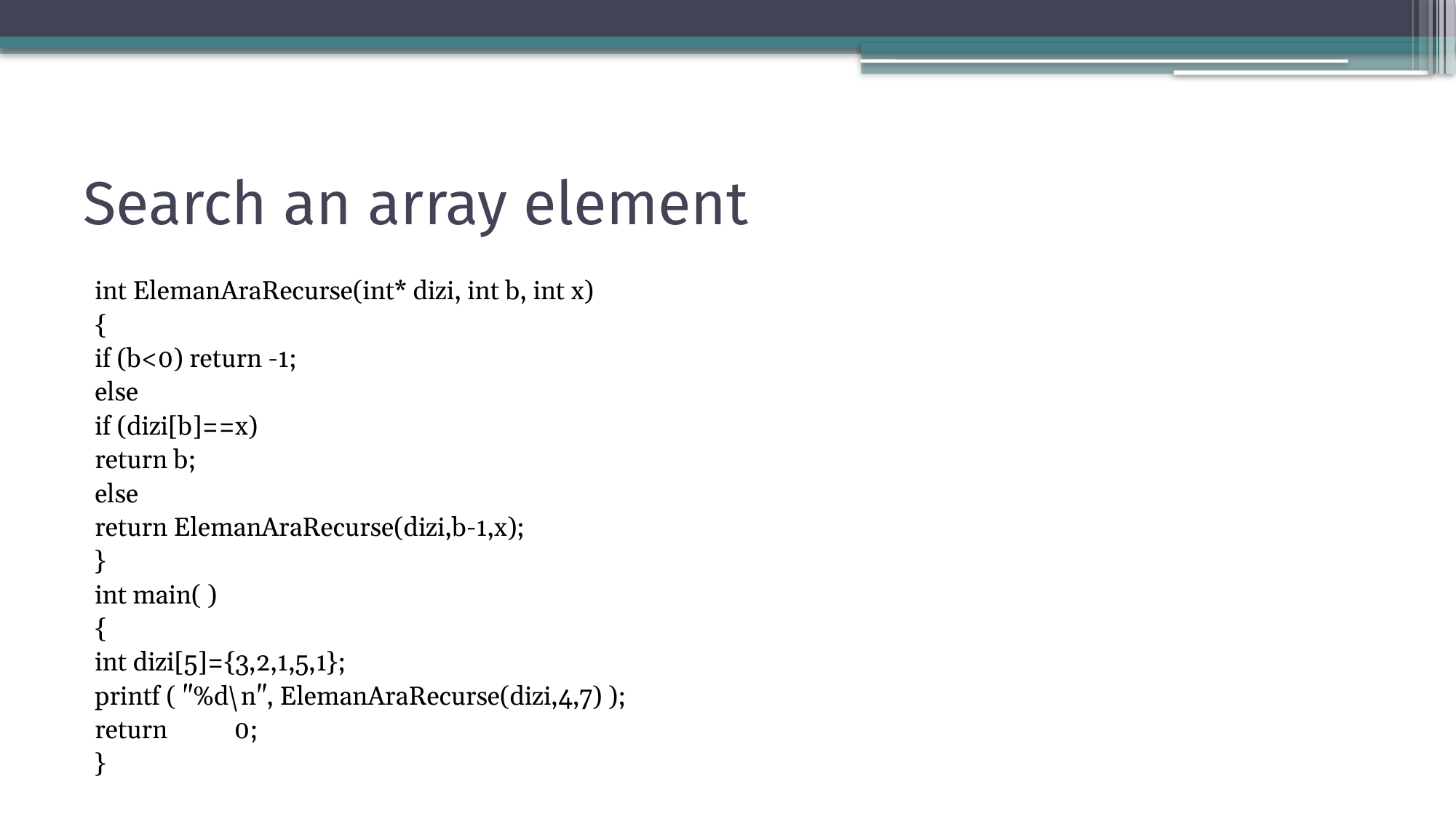

# Search an array element
int ElemanAraRecurse(int* dizi, int b, int x)
{
	if (b<0) return -1;
	else
		if (dizi[b]==x)
			return b;
		else
			return ElemanAraRecurse(dizi,b-1,x);
}
int main( )
{
	int dizi[5]={3,2,1,5,1};
	printf ( "%d\n", ElemanAraRecurse(dizi,4,7) );
	return	 0;
}